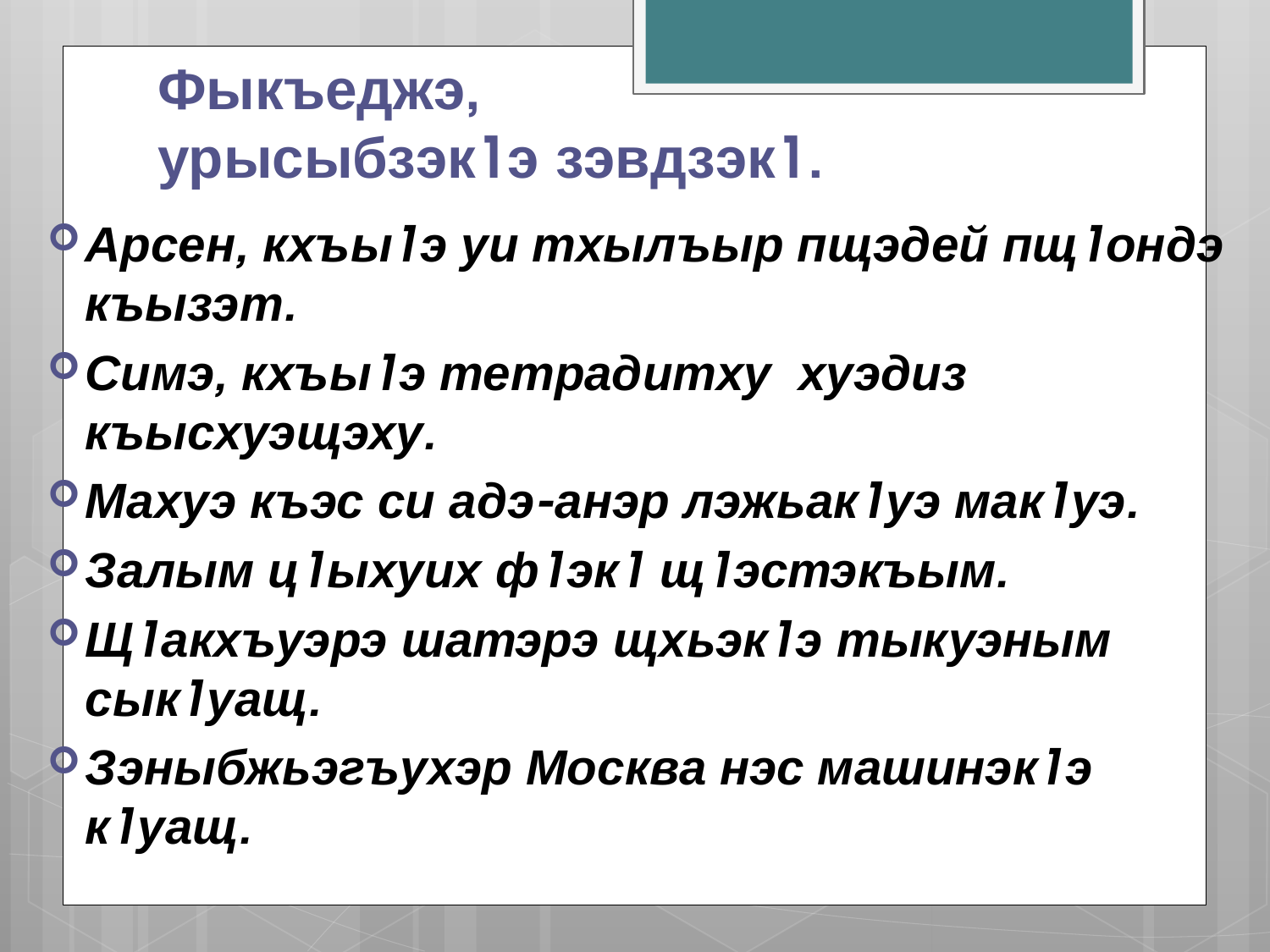

# Фыкъеджэ, урысыбзэк1э зэвдзэк1.
Арсен, кхъы1э уи тхылъыр пщэдей пщ1ондэ къызэт.
Симэ, кхъы1э тетрадитху  хуэдиз къысхуэщэху.
Махуэ къэс си адэ-анэр лэжьак1уэ мак1уэ.
Залым ц1ыхуих ф1эк1 щ1эстэкъым.
Щ1акхъуэрэ шатэрэ щхьэк1э тыкуэным сык1уащ.
Зэныбжьэгъухэр Москва нэс машинэк1э к1уащ.